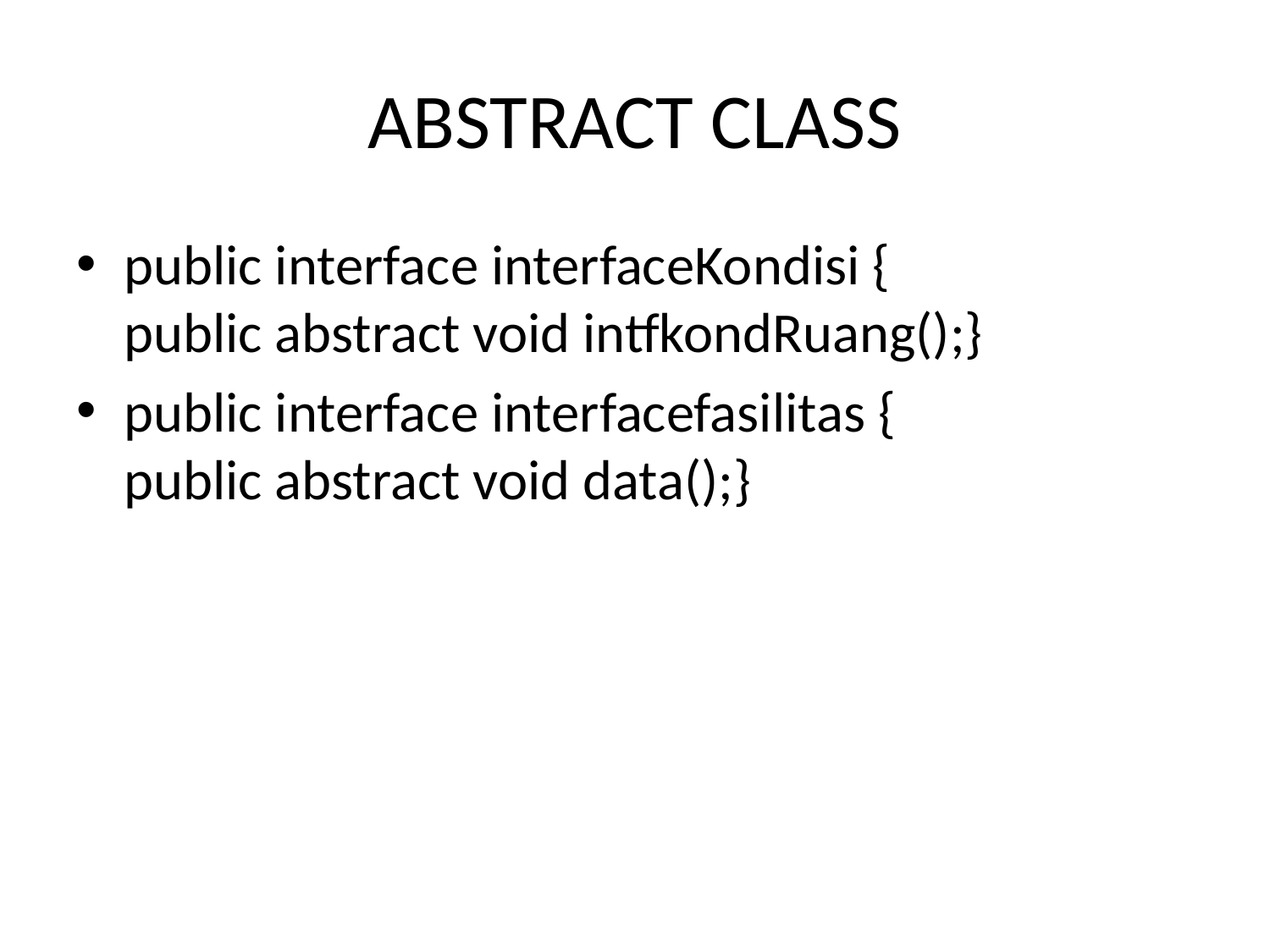

# ABSTRACT CLASS
public interface interfaceKondisi {
public abstract void intfkondRuang();}
public interface interfacefasilitas {
public abstract void data();}